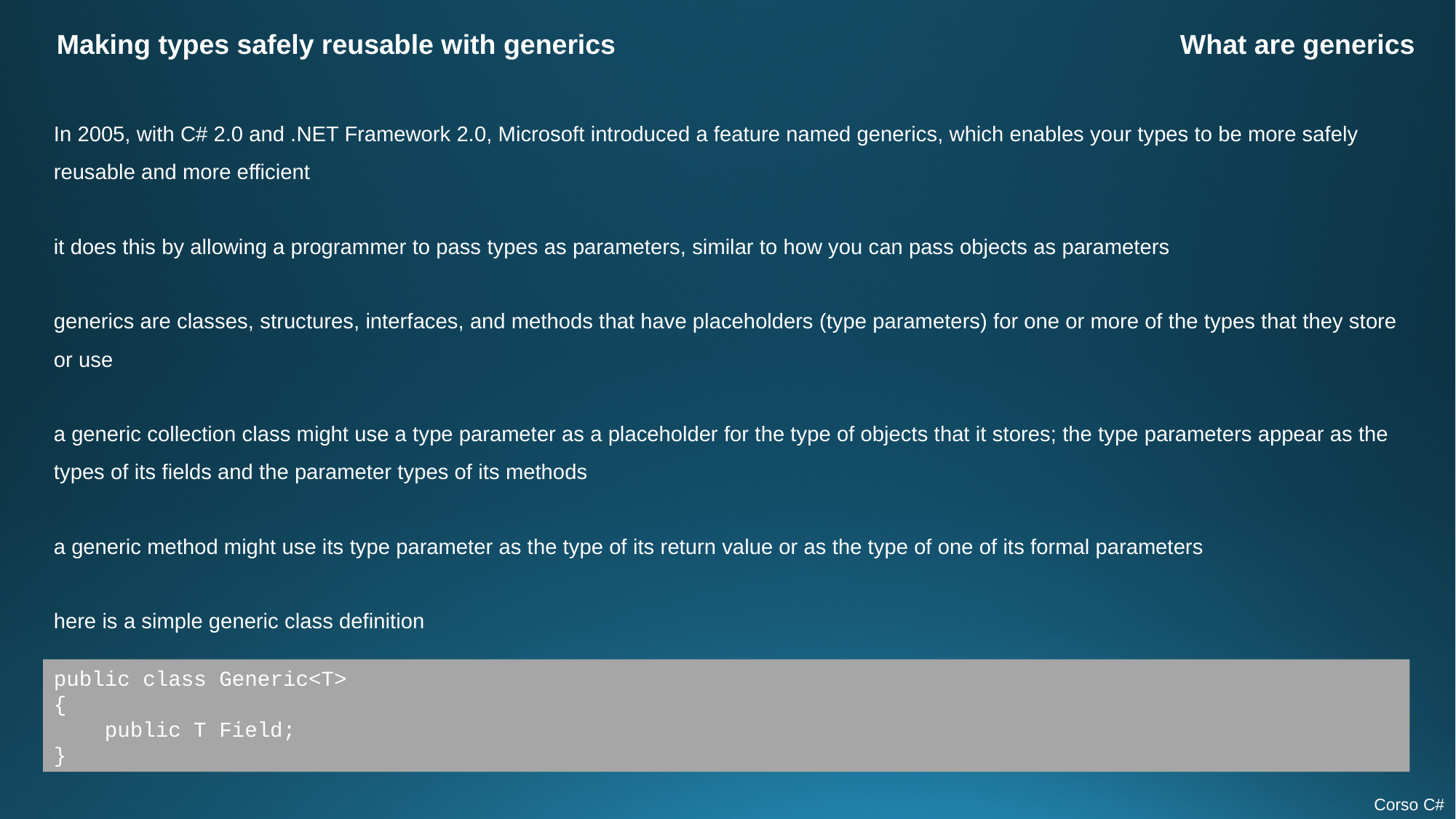

Making types safely reusable with generics
What are generics
In 2005, with C# 2.0 and .NET Framework 2.0, Microsoft introduced a feature named generics, which enables your types to be more safely reusable and more efficient
it does this by allowing a programmer to pass types as parameters, similar to how you can pass objects as parameters
generics are classes, structures, interfaces, and methods that have placeholders (type parameters) for one or more of the types that they store or use
a generic collection class might use a type parameter as a placeholder for the type of objects that it stores; the type parameters appear as the types of its fields and the parameter types of its methods
a generic method might use its type parameter as the type of its return value or as the type of one of its formal parameters
here is a simple generic class definition
public class Generic<T>
{
    public T Field;
}
Corso C#